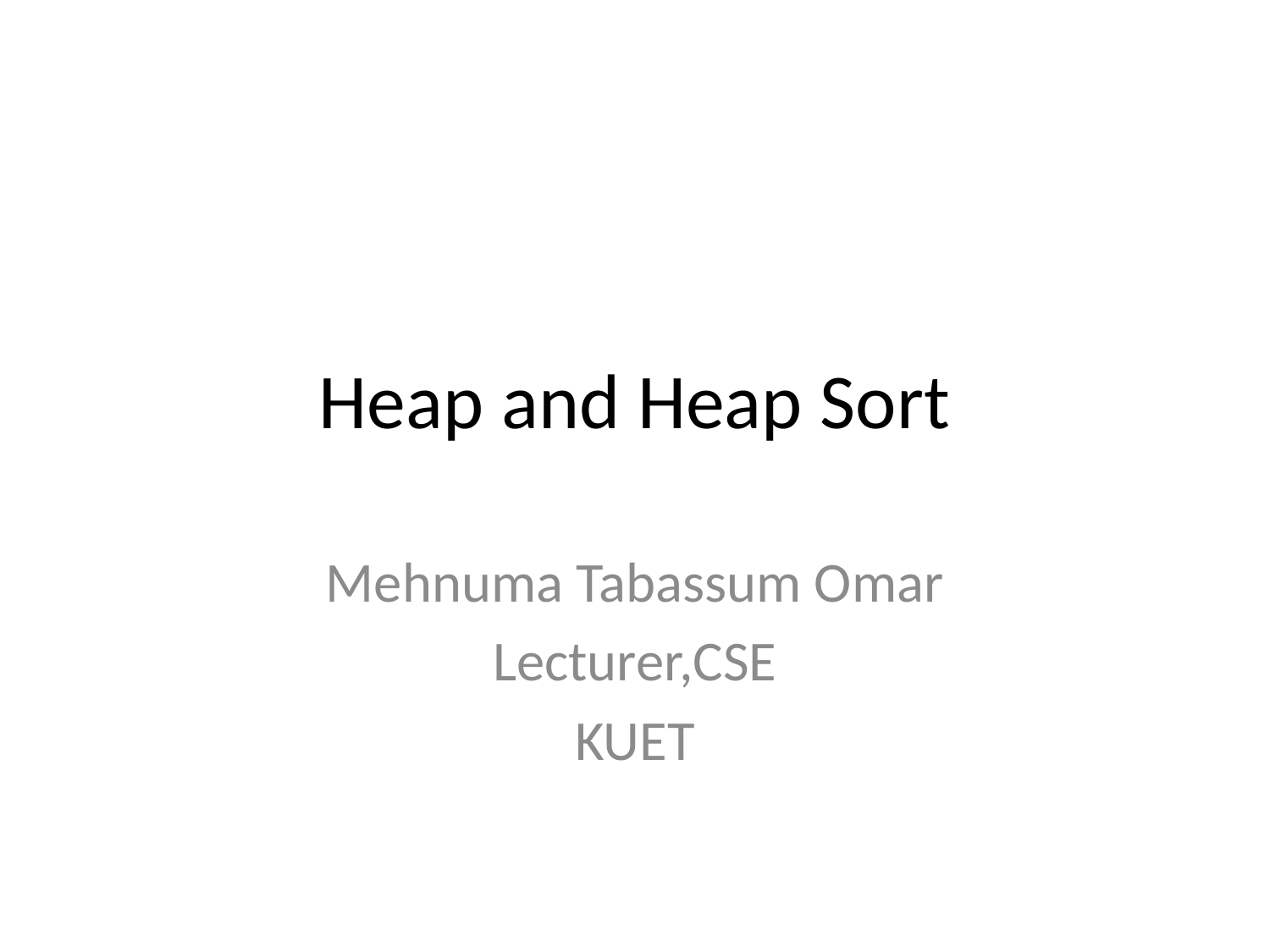

# Heap and Heap Sort
Mehnuma Tabassum Omar
Lecturer,CSE
KUET